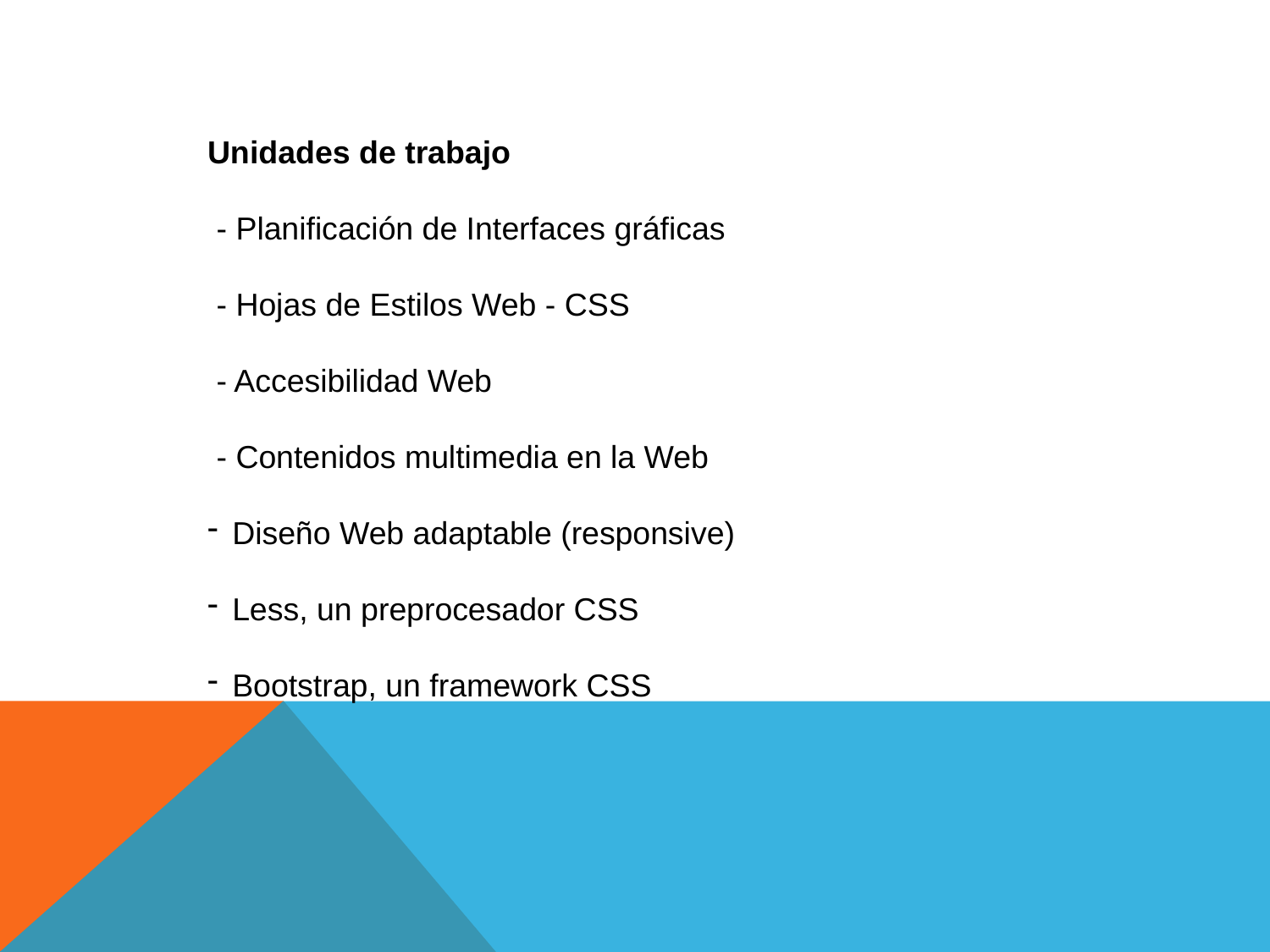

Unidades de trabajo

 - Planificación de Interfaces gráficas

 - Hojas de Estilos Web - CSS

 - Accesibilidad Web

 - Contenidos multimedia en la Web

Diseño Web adaptable (responsive)

Less, un preprocesador CSS

Bootstrap, un framework CSS